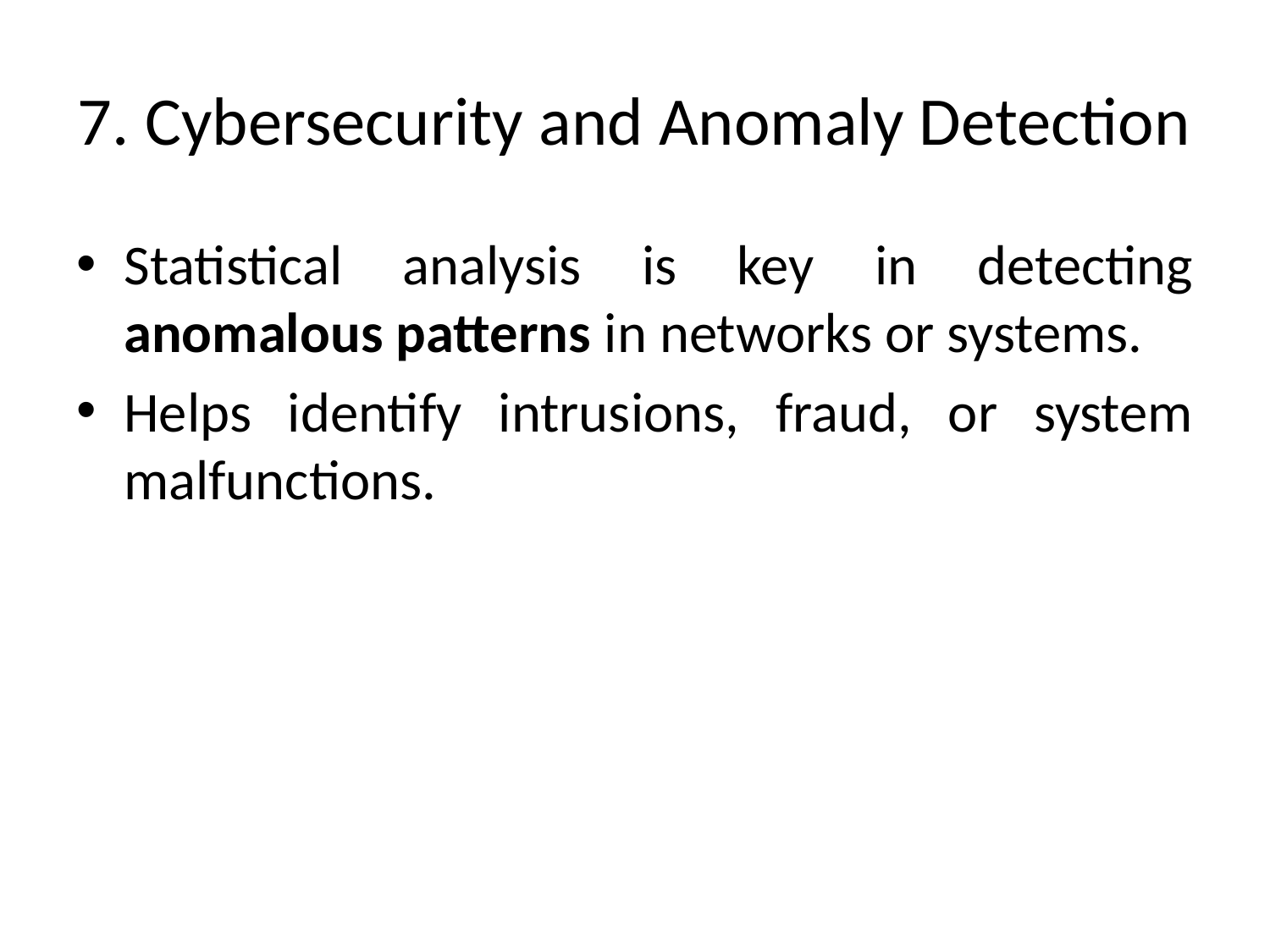

# 7. Cybersecurity and Anomaly Detection
Statistical analysis is key in detecting anomalous patterns in networks or systems.
Helps identify intrusions, fraud, or system malfunctions.